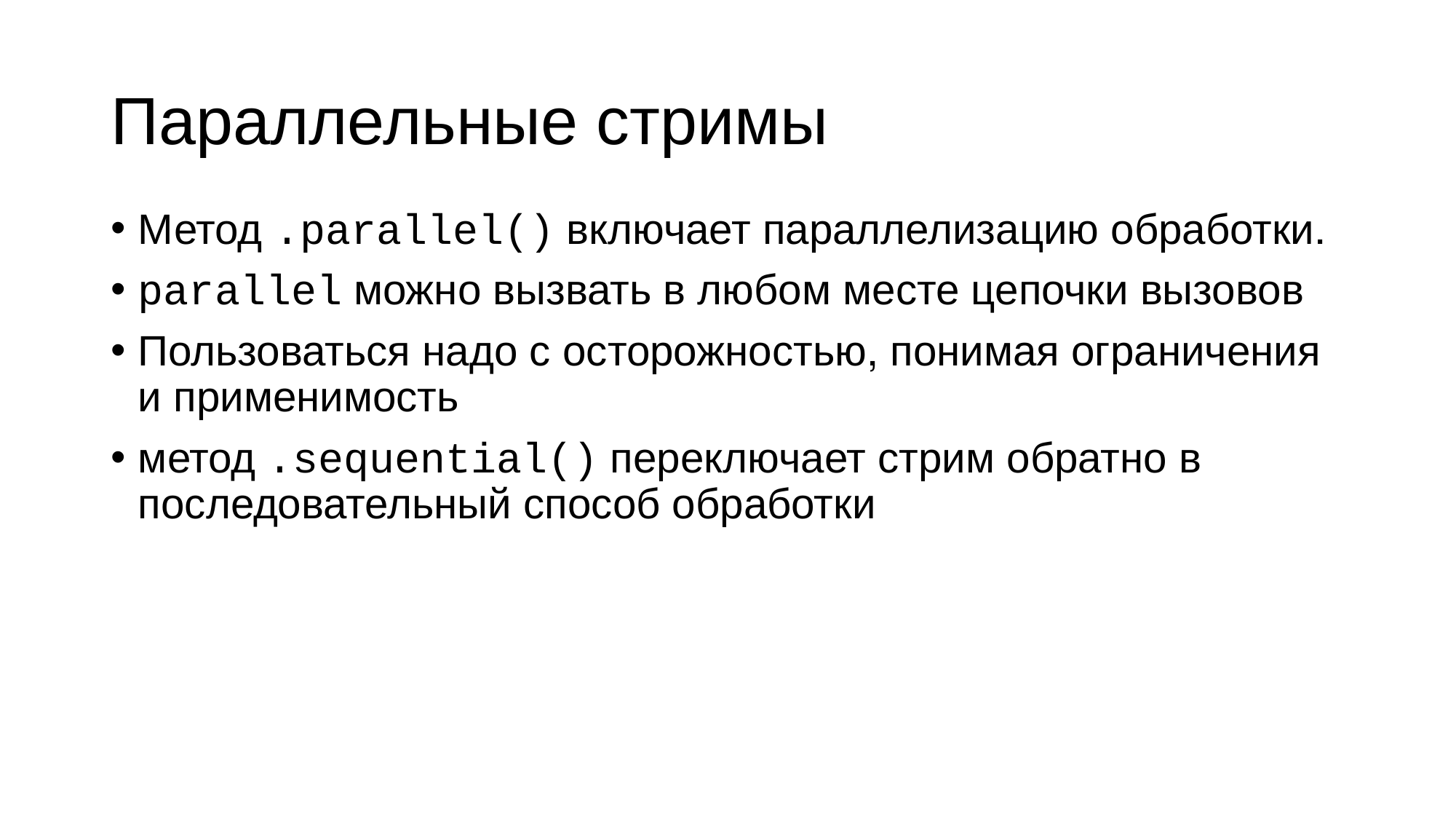

# Параллельные стримы
Метод .parallel() включает параллелизацию обработки.
parallel можно вызвать в любом месте цепочки вызовов
Пользоваться надо с осторожностью, понимая ограничения и применимость
метод .sequential() переключает стрим обратно в последовательный способ обработки